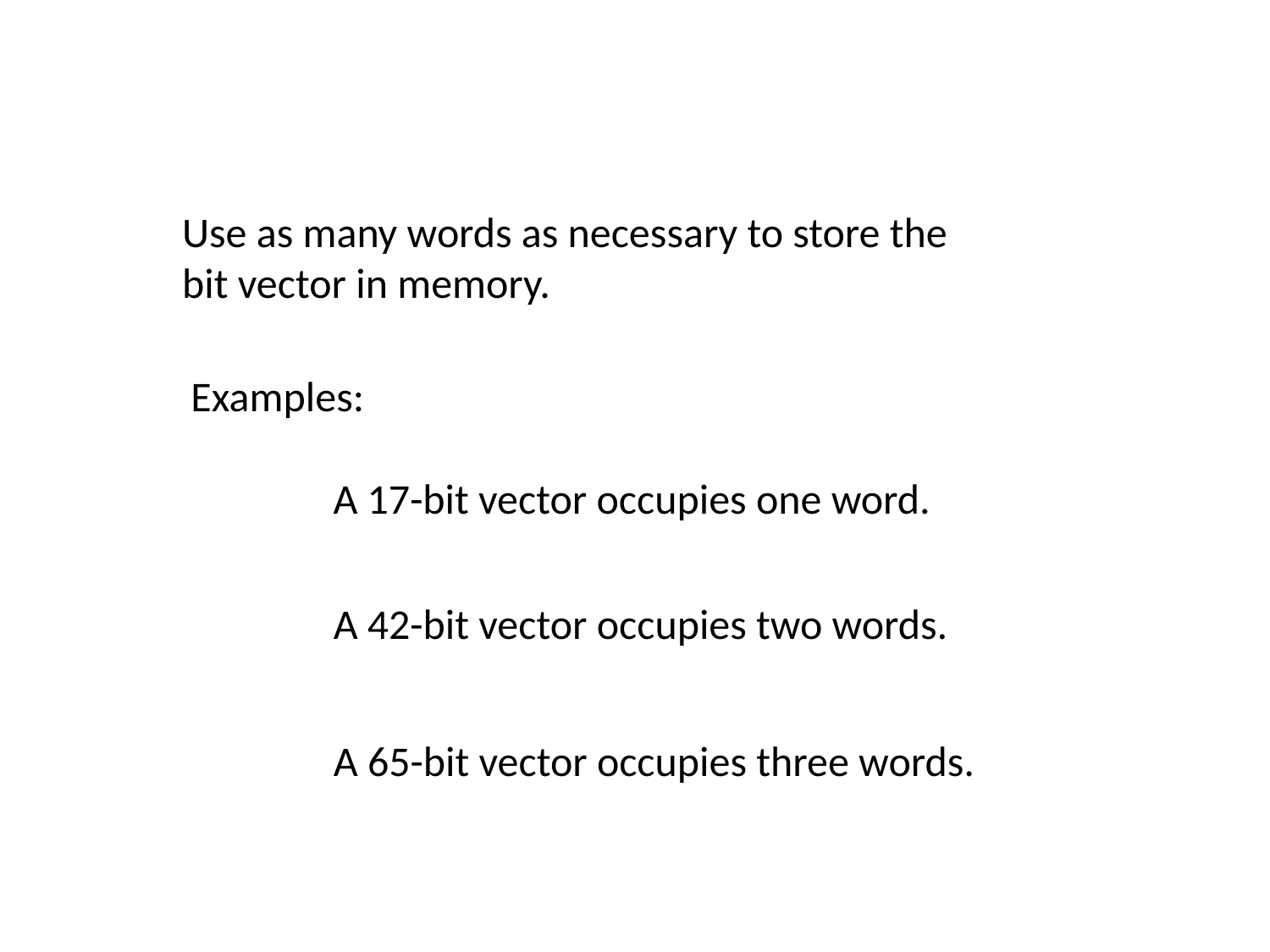

Use as many words as necessary to store the
bit vector in memory.
Examples:
A 17-bit vector occupies one word.
A 42-bit vector occupies two words.
A 65-bit vector occupies three words.